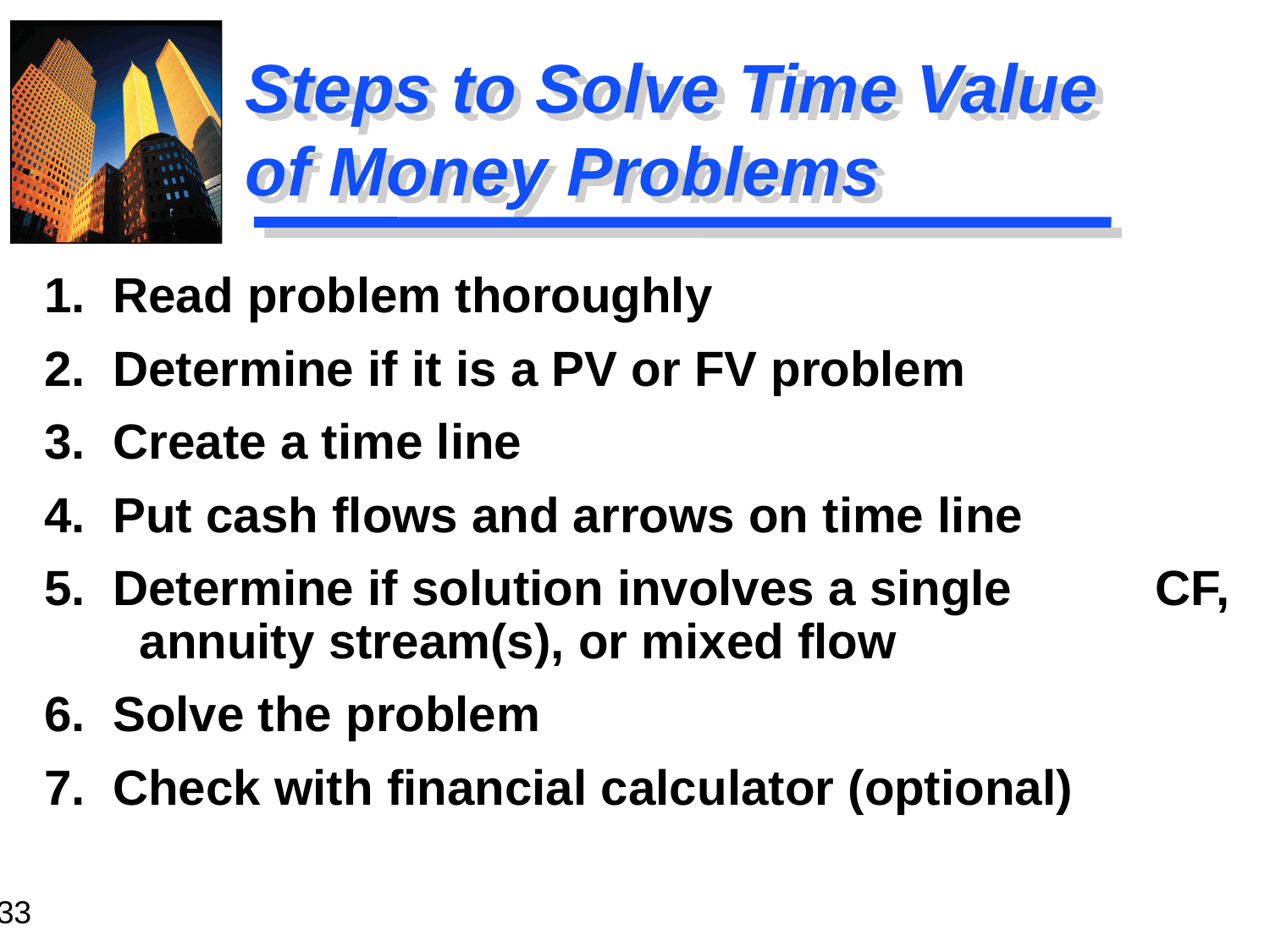

# Steps to Solve Time Value of Money Problems

1.  Read problem thoroughly
2.  Determine if it is a PV or FV problem
3.  Create a time line
4.  Put cash flows and arrows on time line
5.  Determine if solution involves a single 	       	CF, annuity stream(s), or mixed flow
6.  Solve the problem
7.  Check with financial calculator (optional)